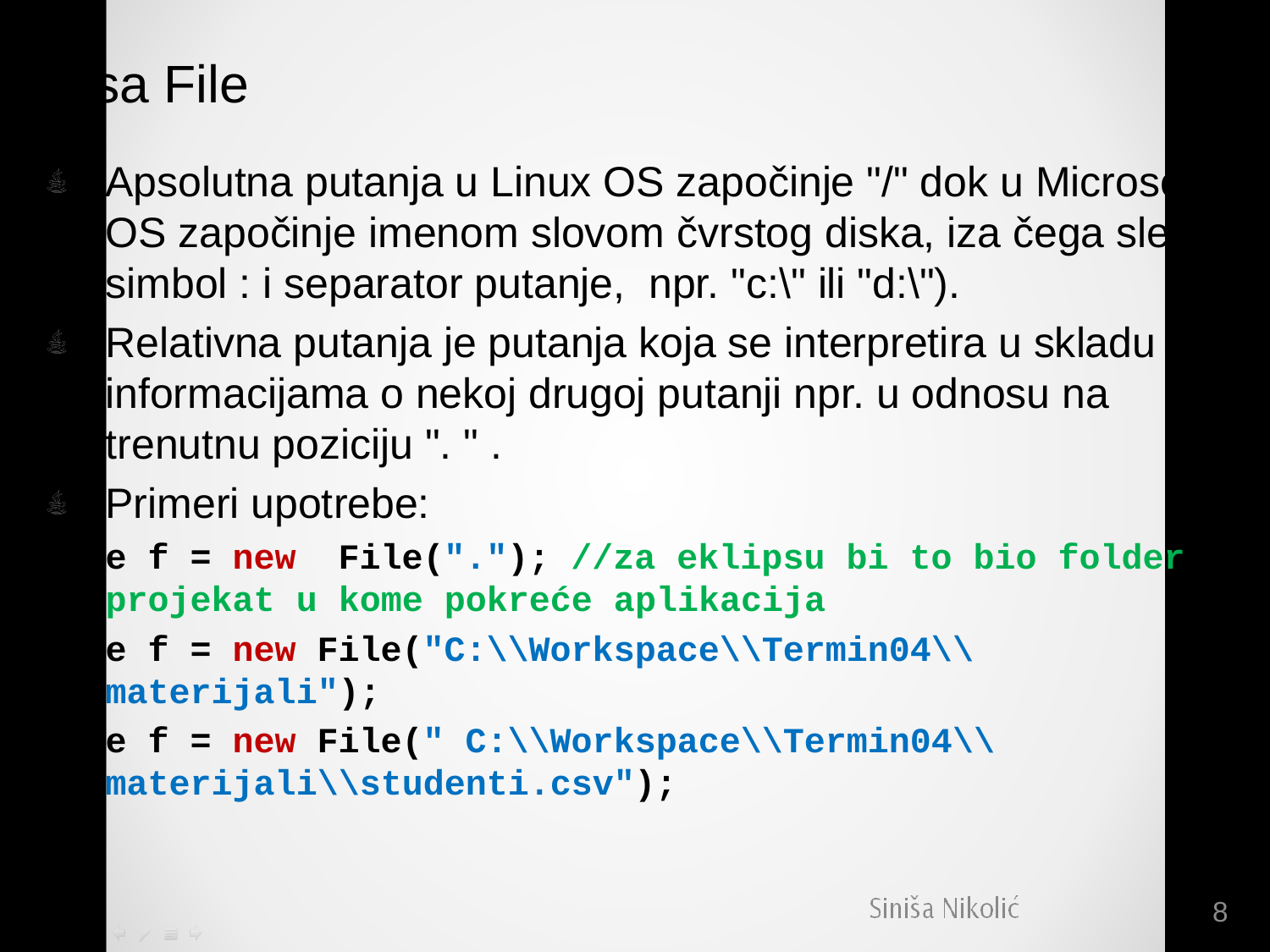

# Klasa File
Apsolutna putanja u Linux OS započinje "/" dok u Microsoft OS započinje imenom slovom čvrstog diska, iza čega sledi simbol : i separator putanje,  npr. "c:\" ili "d:\").
Relativna putanja je putanja koja se interpretira u skladu sa informacijama o nekoj drugoj putanji npr. u odnosu na trenutnu poziciju ". " .
Primeri upotrebe:
File f = new  File("."); //za eklipsu bi to bio folder projekat u kome pokreće aplikacija
File f = new File("C:\\Workspace\\Termin04\\materijali");
File f = new File(" C:\\Workspace\\Termin04\\materijali\\studenti.csv");
8